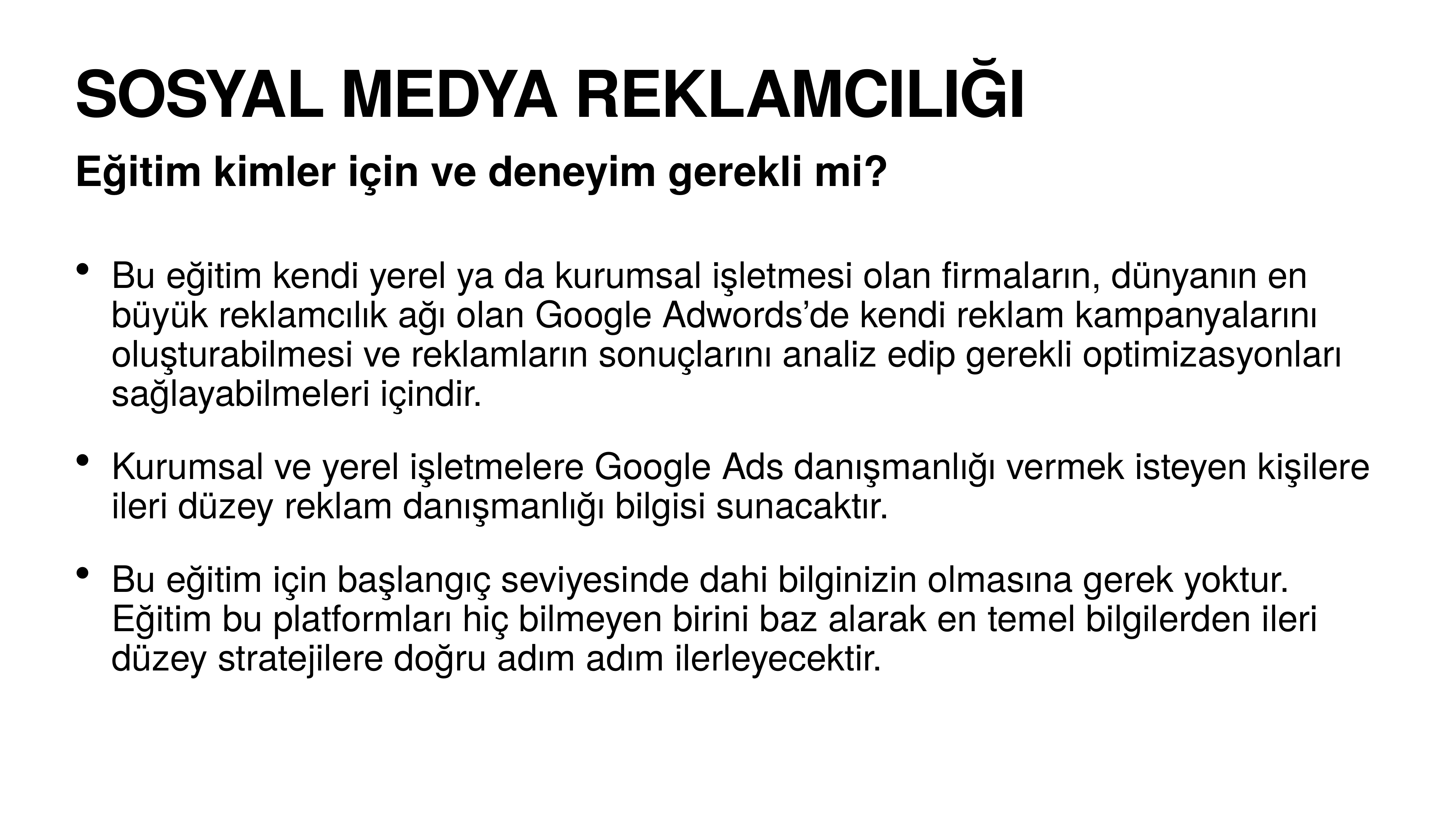

# SOSYAL MEDYA REKLAMCILIĞI
Eğitim kimler için ve deneyim gerekli mi?
Bu eğitim kendi yerel ya da kurumsal işletmesi olan firmaların, dünyanın en büyük reklamcılık ağı olan Google Adwords’de kendi reklam kampanyalarını oluşturabilmesi ve reklamların sonuçlarını analiz edip gerekli optimizasyonları sağlayabilmeleri içindir.
Kurumsal ve yerel işletmelere Google Ads danışmanlığı vermek isteyen kişilere ileri düzey reklam danışmanlığı bilgisi sunacaktır.
Bu eğitim için başlangıç seviyesinde dahi bilginizin olmasına gerek yoktur. Eğitim bu platformları hiç bilmeyen birini baz alarak en temel bilgilerden ileri düzey stratejilere doğru adım adım ilerleyecektir.